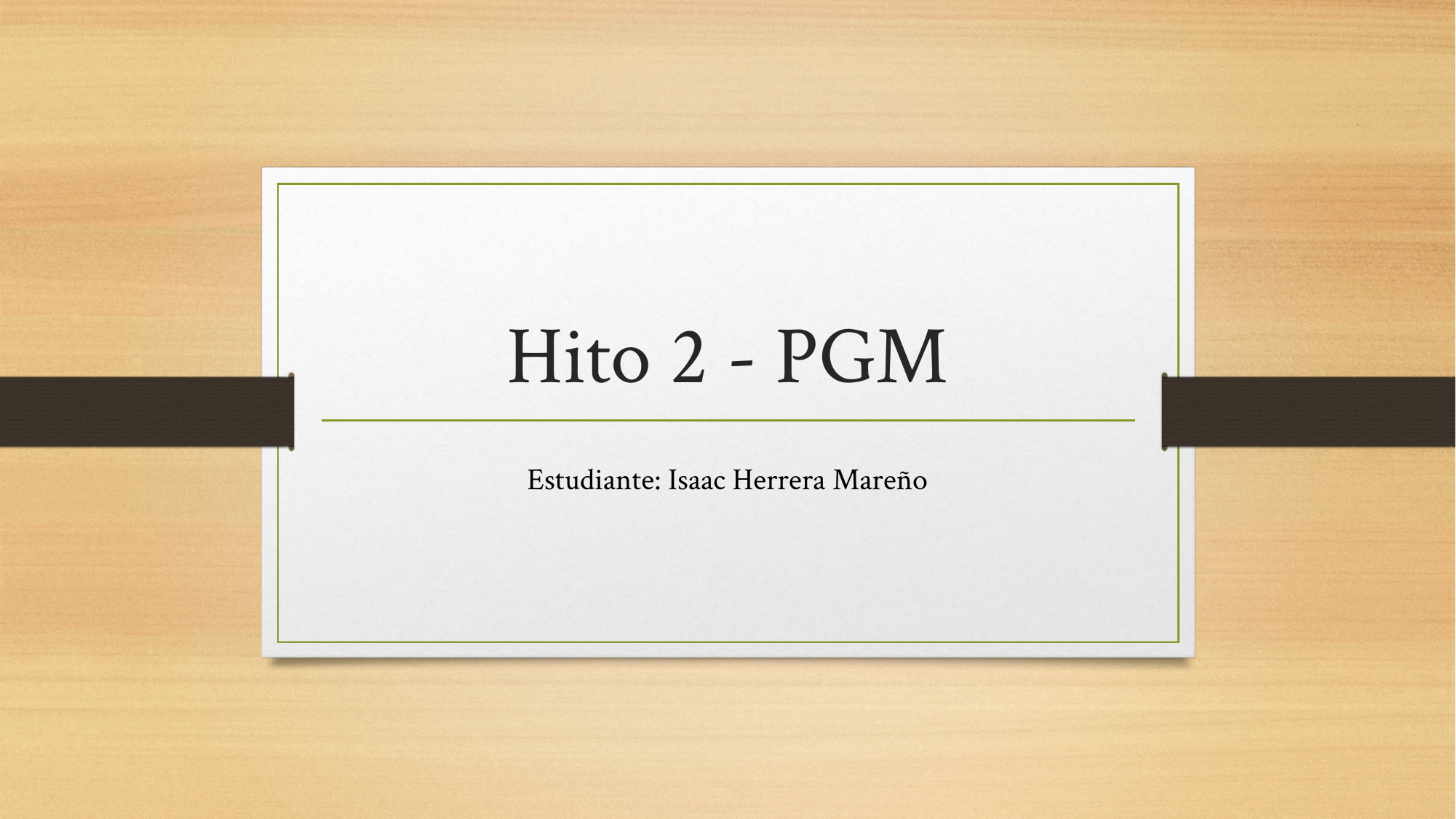

# Hito 2 - PGM
Estudiante: Isaac Herrera Mareño